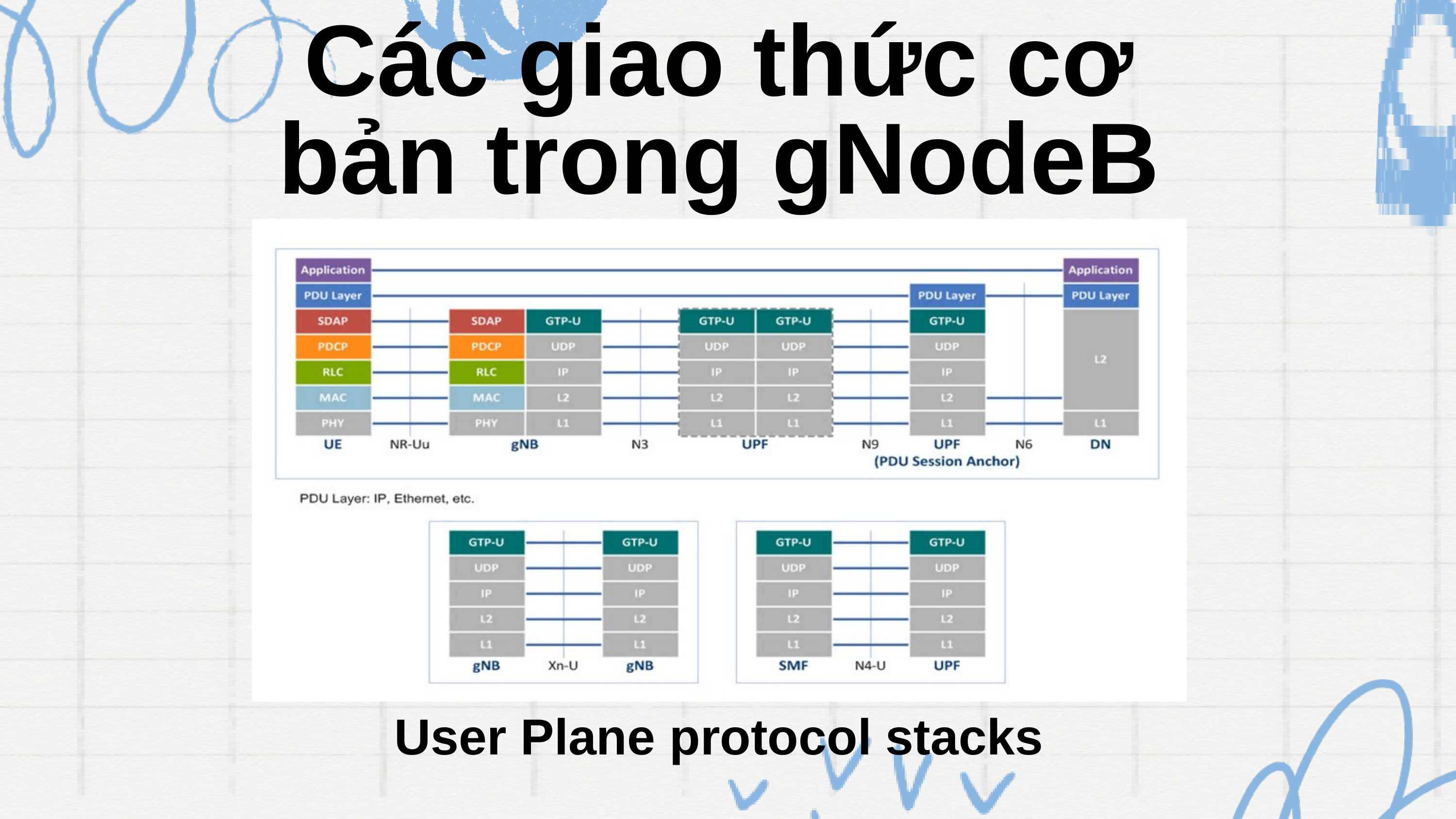

Các giao thức cơ bản trong gNodeB

User Plane protocol stacks